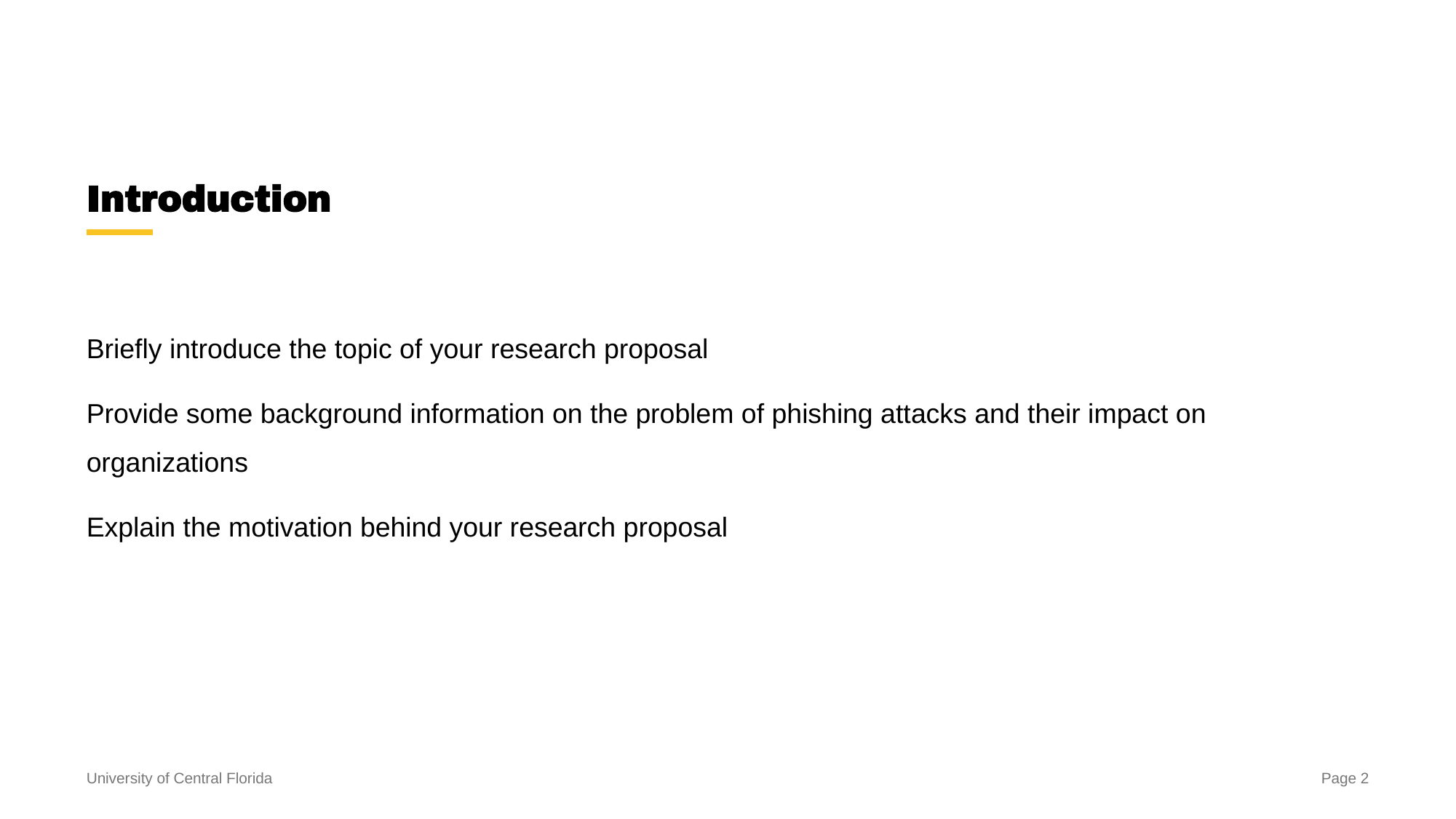

# Introduction
Briefly introduce the topic of your research proposal
Provide some background information on the problem of phishing attacks and their impact on organizations
Explain the motivation behind your research proposal